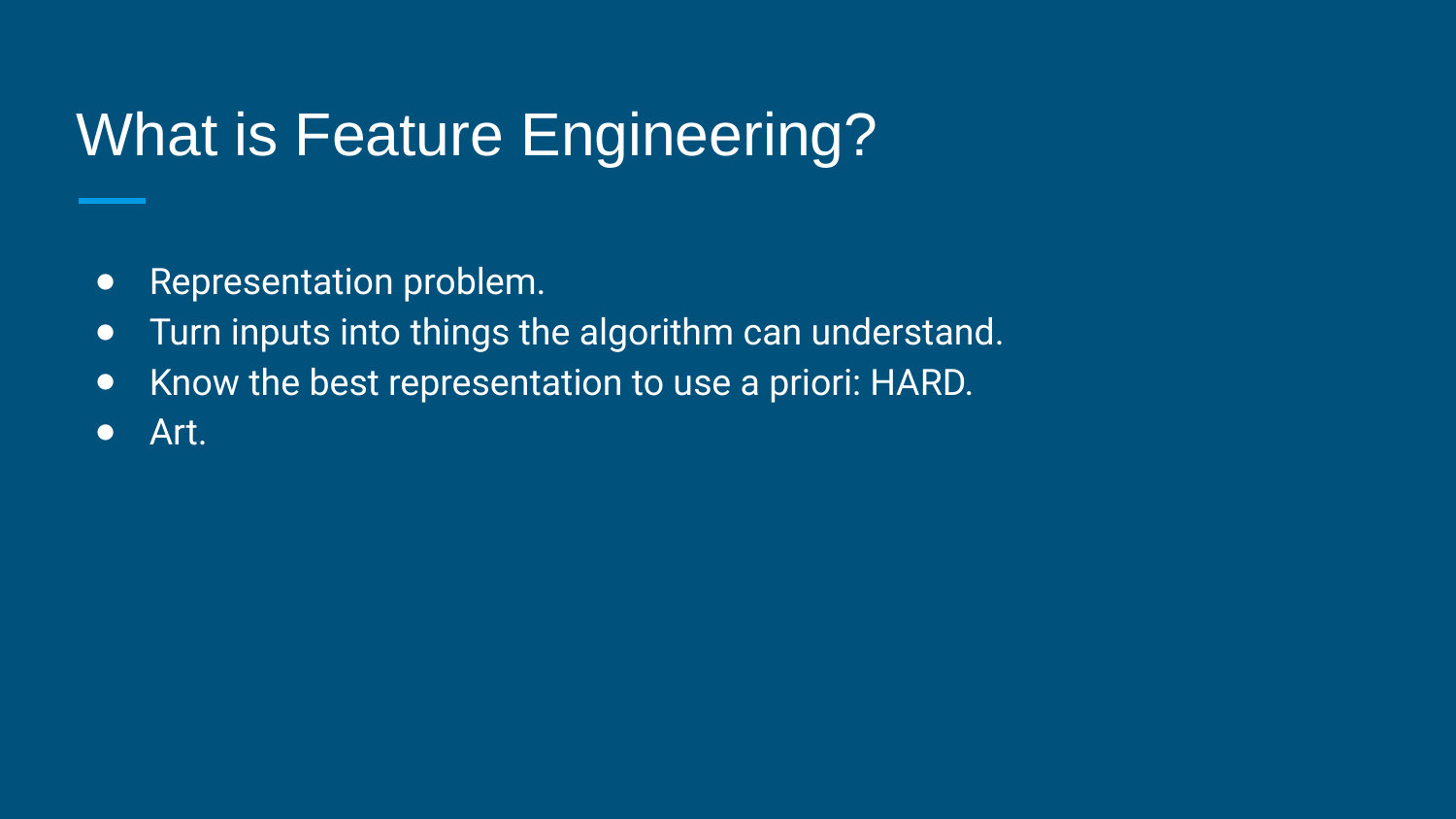

# What is Feature Engineering?
Representation problem.
Turn inputs into things the algorithm can understand.
Know the best representation to use a priori: HARD.
Art.